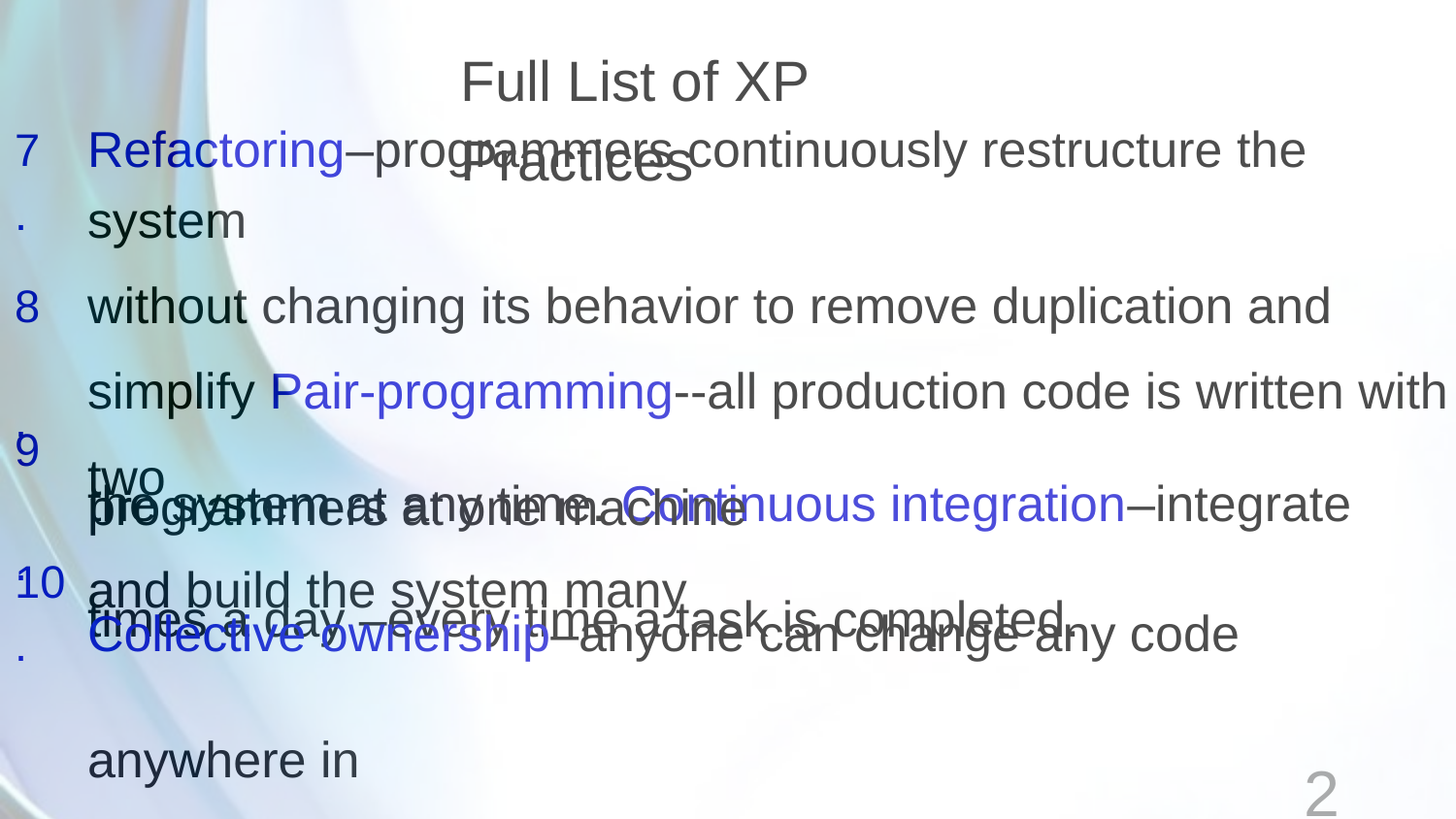

Full List of XP Practices
Refactoring–programmers continuously restructure the system
without changing its behavior to remove duplication and simplify Pair-programming--all production code is written with two
programmers at one machine
Collective ownership–anyone can change any code anywhere in
7.
8.
9.
the system at any time. Continuous integration–integrate and build the system many
times a day –every time a task is completed.
10.
28